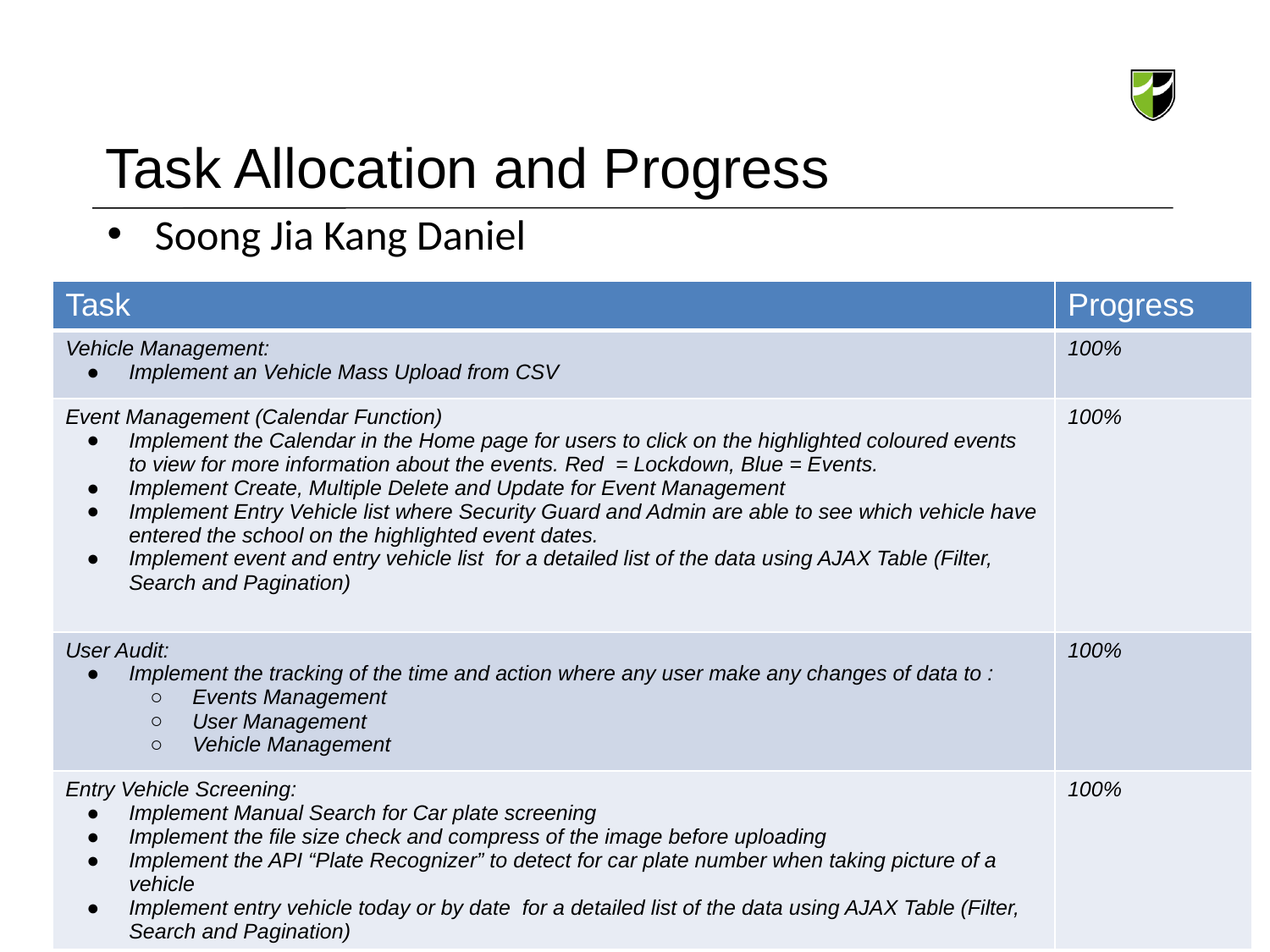

# Task Allocation and Progress
Soong Jia Kang Daniel

| Task | Progress |
| --- | --- |
| Vehicle Management: Implement an Vehicle Mass Upload from CSV | 100% |
| Event Management (Calendar Function) Implement the Calendar in the Home page for users to click on the highlighted coloured events to view for more information about the events. Red = Lockdown, Blue = Events. Implement Create, Multiple Delete and Update for Event Management Implement Entry Vehicle list where Security Guard and Admin are able to see which vehicle have entered the school on the highlighted event dates. Implement event and entry vehicle list for a detailed list of the data using AJAX Table (Filter, Search and Pagination) | 100% |
| User Audit: Implement the tracking of the time and action where any user make any changes of data to : Events Management User Management Vehicle Management | 100% |
| Entry Vehicle Screening: Implement Manual Search for Car plate screening Implement the file size check and compress of the image before uploading Implement the API “Plate Recognizer” to detect for car plate number when taking picture of a vehicle Implement entry vehicle today or by date for a detailed list of the data using AJAX Table (Filter, Search and Pagination) | 100% |